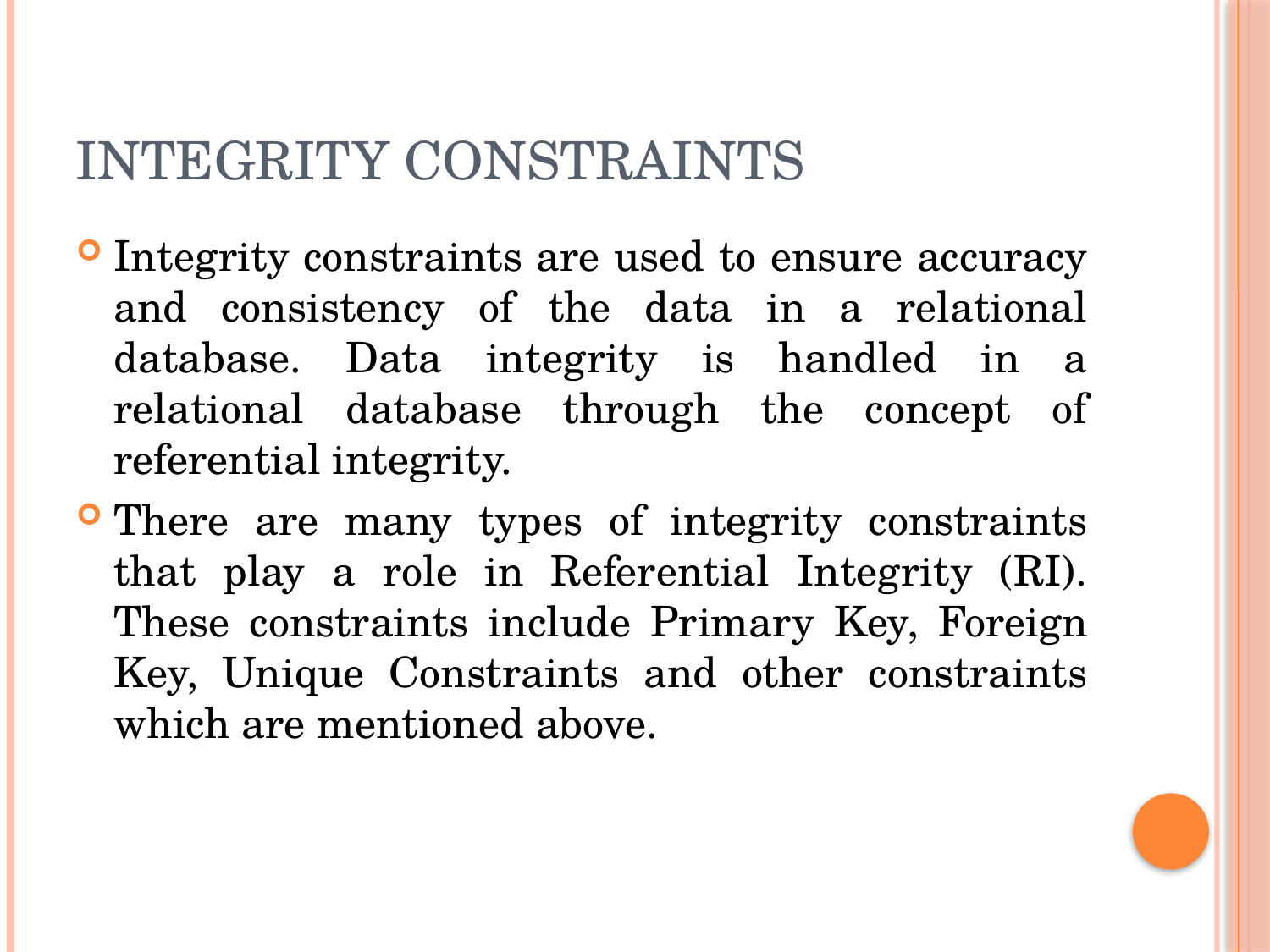

# Integrity Constraints
Integrity constraints are used to ensure accuracy and consistency of the data in a relational database. Data integrity is handled in a relational database through the concept of referential integrity.
There are many types of integrity constraints that play a role in Referential Integrity (RI). These constraints include Primary Key, Foreign Key, Unique Constraints and other constraints which are mentioned above.